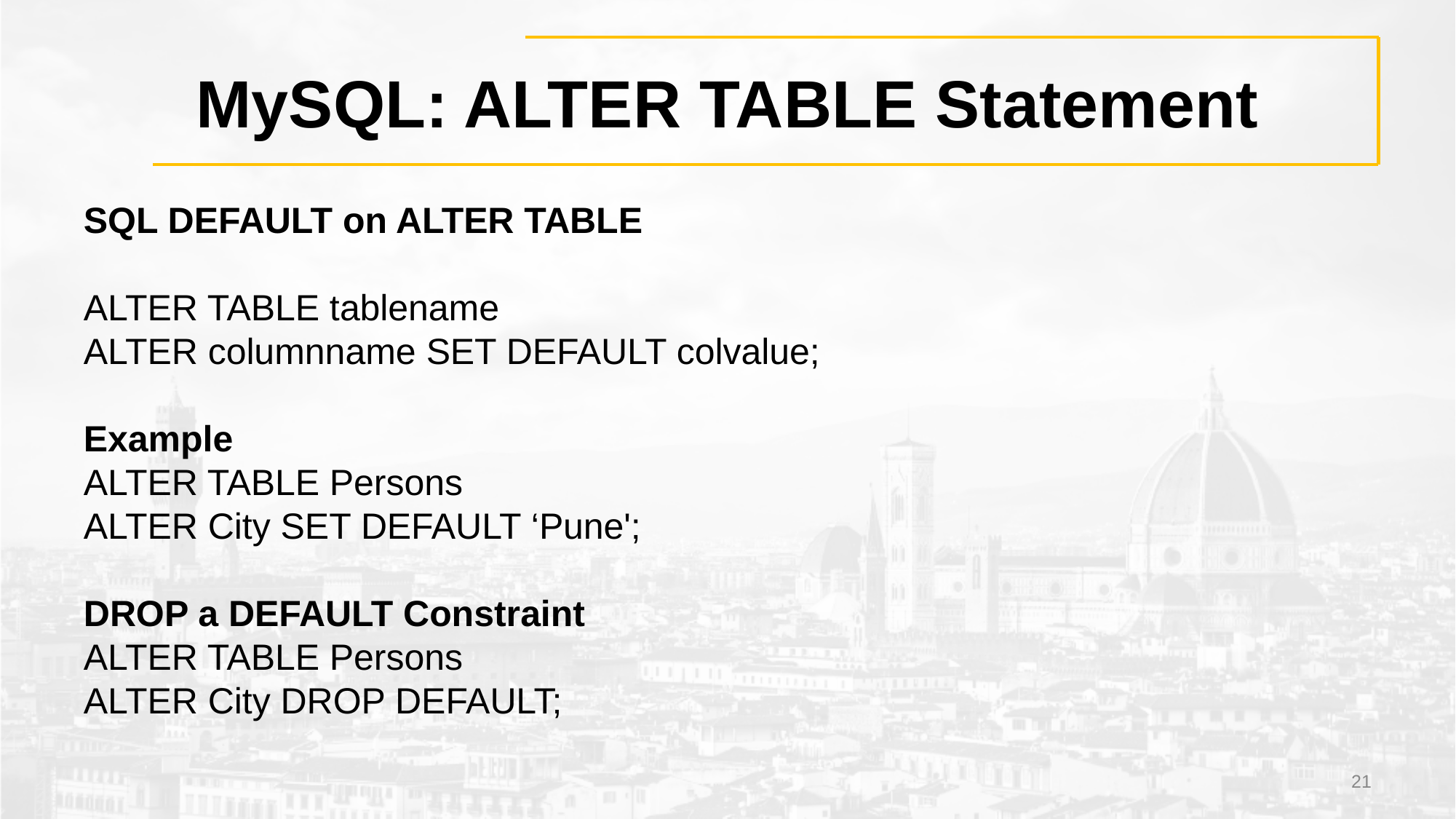

# MySQL: ALTER TABLE Statement
SQL DEFAULT on ALTER TABLE

ALTER TABLE tablename
ALTER columnname SET DEFAULT colvalue;

Example
ALTER TABLE Persons
ALTER City SET DEFAULT ‘Pune';

DROP a DEFAULT Constraint
ALTER TABLE Persons
ALTER City DROP DEFAULT;

21